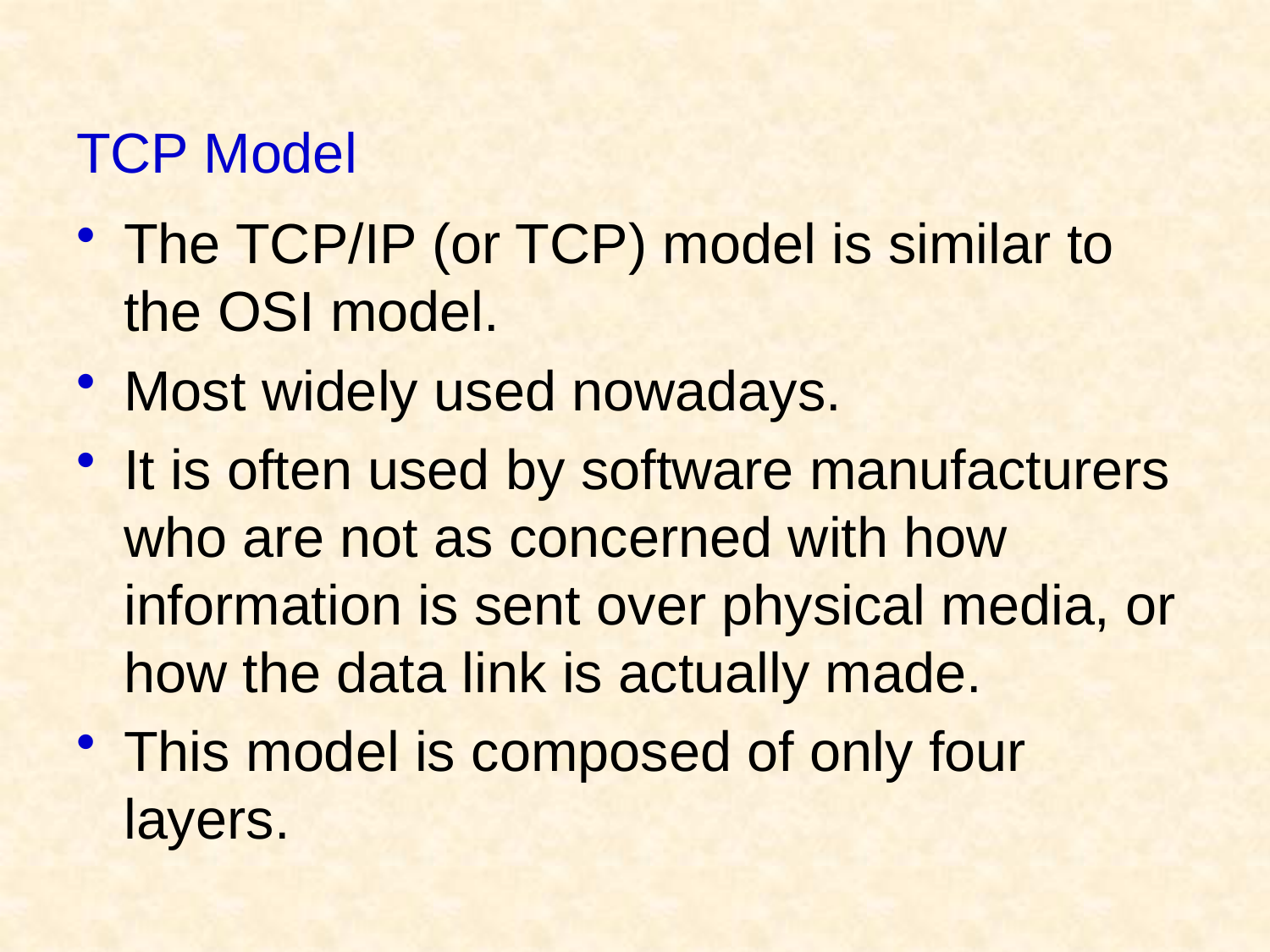

# TCP Model
The TCP/IP (or TCP) model is similar to the OSI model.
Most widely used nowadays.
It is often used by software manufacturers who are not as concerned with how information is sent over physical media, or how the data link is actually made.
This model is composed of only four layers.

37